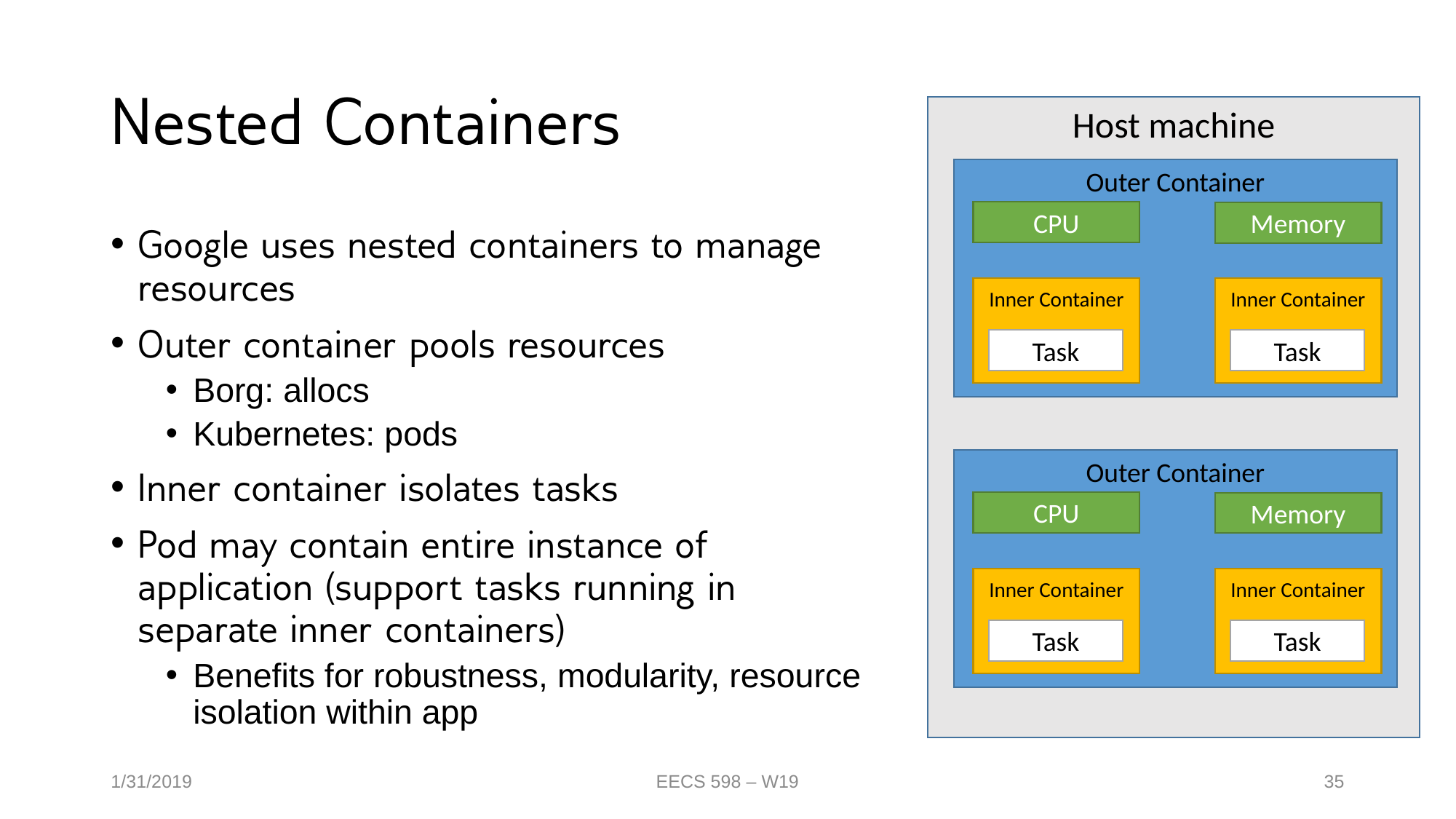

# Nested Containers

Host machine

Outer Container
CPU
Memory

Inner Container
Inner Container
Task
Task
Google uses nested containers to manage resources
Outer container pools resources
Borg: allocs
Kubernetes: pods
Inner container isolates tasks
Pod may contain entire instance of application (support tasks running in separate inner containers)
Benefits for robustness, modularity, resource isolation within app

Outer Container
CPU
Memory

Inner Container
Inner Container
Task
Task
1/31/2019
EECS 598 – W19
35